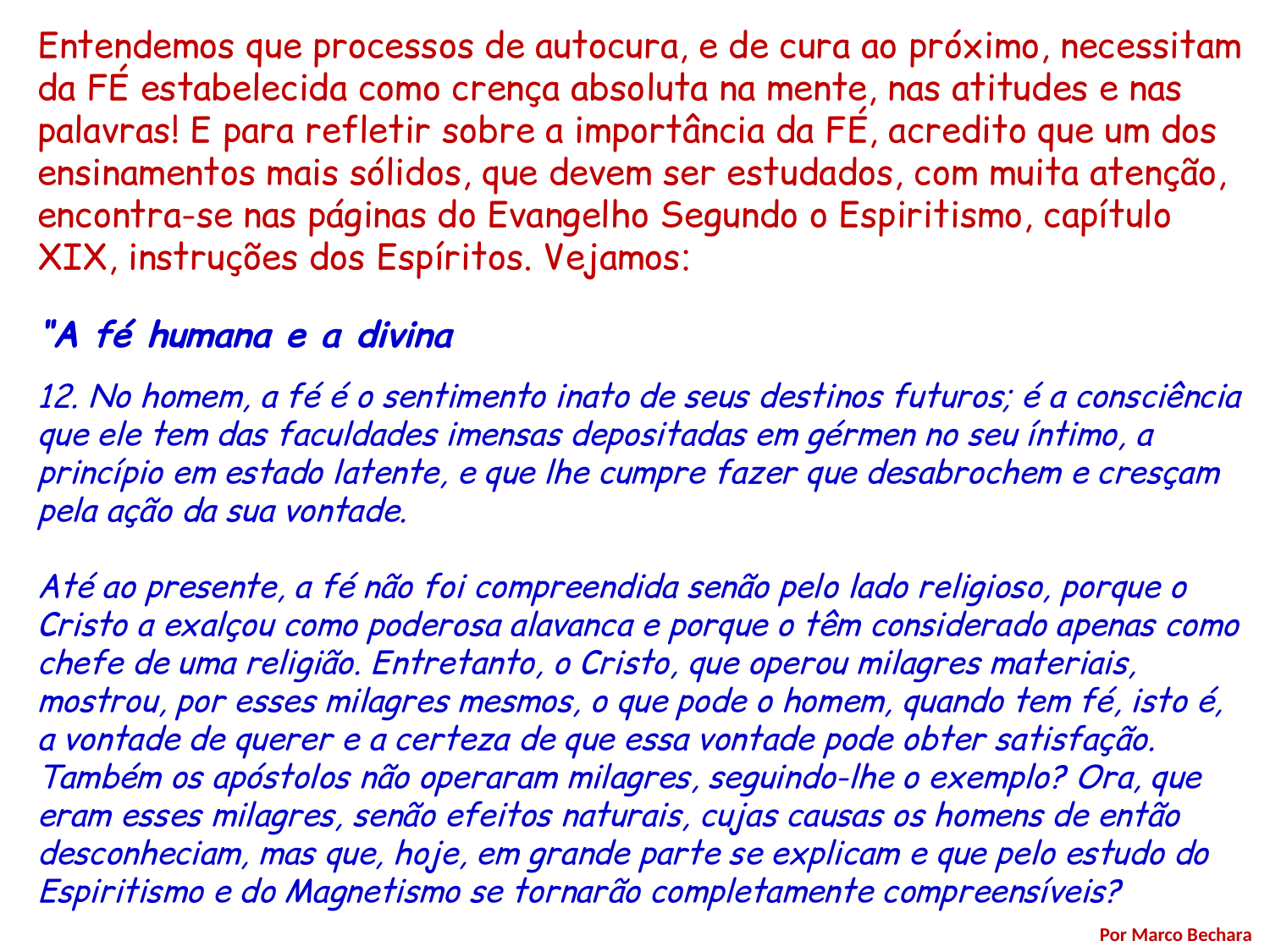

Entendemos que processos de autocura, e de cura ao próximo, necessitam da FÉ estabelecida como crença absoluta na mente, nas atitudes e nas palavras! E para refletir sobre a importância da FÉ, acredito que um dos ensinamentos mais sólidos, que devem ser estudados, com muita atenção, encontra-se nas páginas do Evangelho Segundo o Espiritismo, capítulo XIX, instruções dos Espíritos. Vejamos:
“A fé humana e a divina

12. No homem, a fé é o sentimento inato de seus destinos futuros; é a consciência que ele tem das faculdades imensas depositadas em gérmen no seu íntimo, a princípio em estado latente, e que lhe cumpre fazer que desabrochem e cresçam pela ação da sua vontade.

Até ao presente, a fé não foi compreendida senão pelo lado religioso, porque o Cristo a exalçou como poderosa alavanca e porque o têm considerado apenas como chefe de uma religião. Entretanto, o Cristo, que operou milagres materiais, mostrou, por esses milagres mesmos, o que pode o homem, quando tem fé, isto é, a vontade de querer e a certeza de que essa vontade pode obter satisfação. Também os apóstolos não operaram milagres, seguindo-lhe o exemplo? Ora, que eram esses milagres, senão efeitos naturais, cujas causas os homens de então desconheciam, mas que, hoje, em grande parte se explicam e que pelo estudo do
Espiritismo e do Magnetismo se tornarão completamente compreensíveis?
Por Marco Bechara